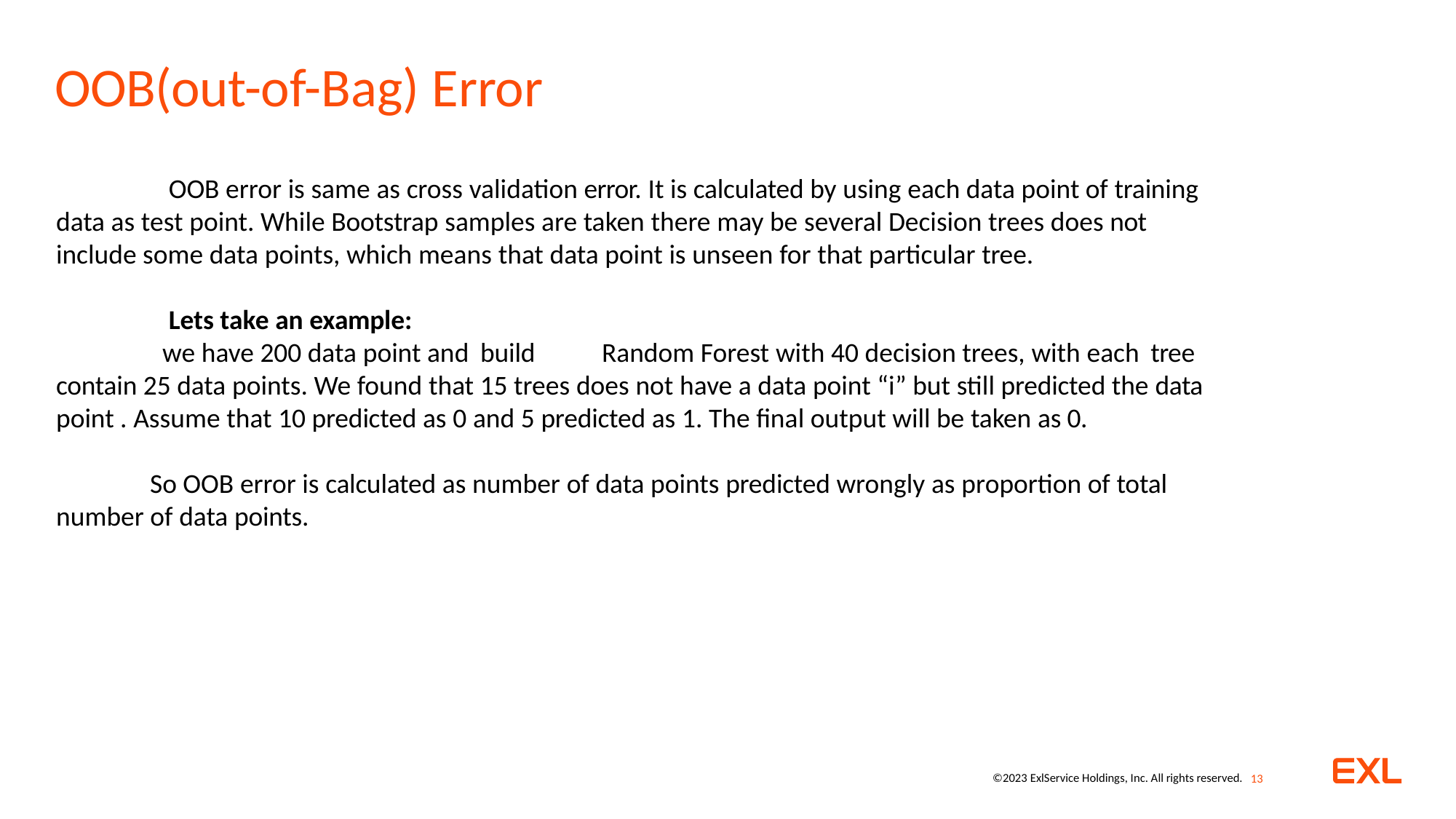

# OOB(out-of-Bag) Error
OOB error is same as cross validation error. It is calculated by using each data point of training data as test point. While Bootstrap samples are taken there may be several Decision trees does not include some data points, which means that data point is unseen for that particular tree.
Lets take an example:
we have 200 data point and build	Random Forest with 40 decision trees, with each tree contain 25 data points. We found that 15 trees does not have a data point “i” but still predicted the data point . Assume that 10 predicted as 0 and 5 predicted as 1. The final output will be taken as 0.
So OOB error is calculated as number of data points predicted wrongly as proportion of total number of data points.